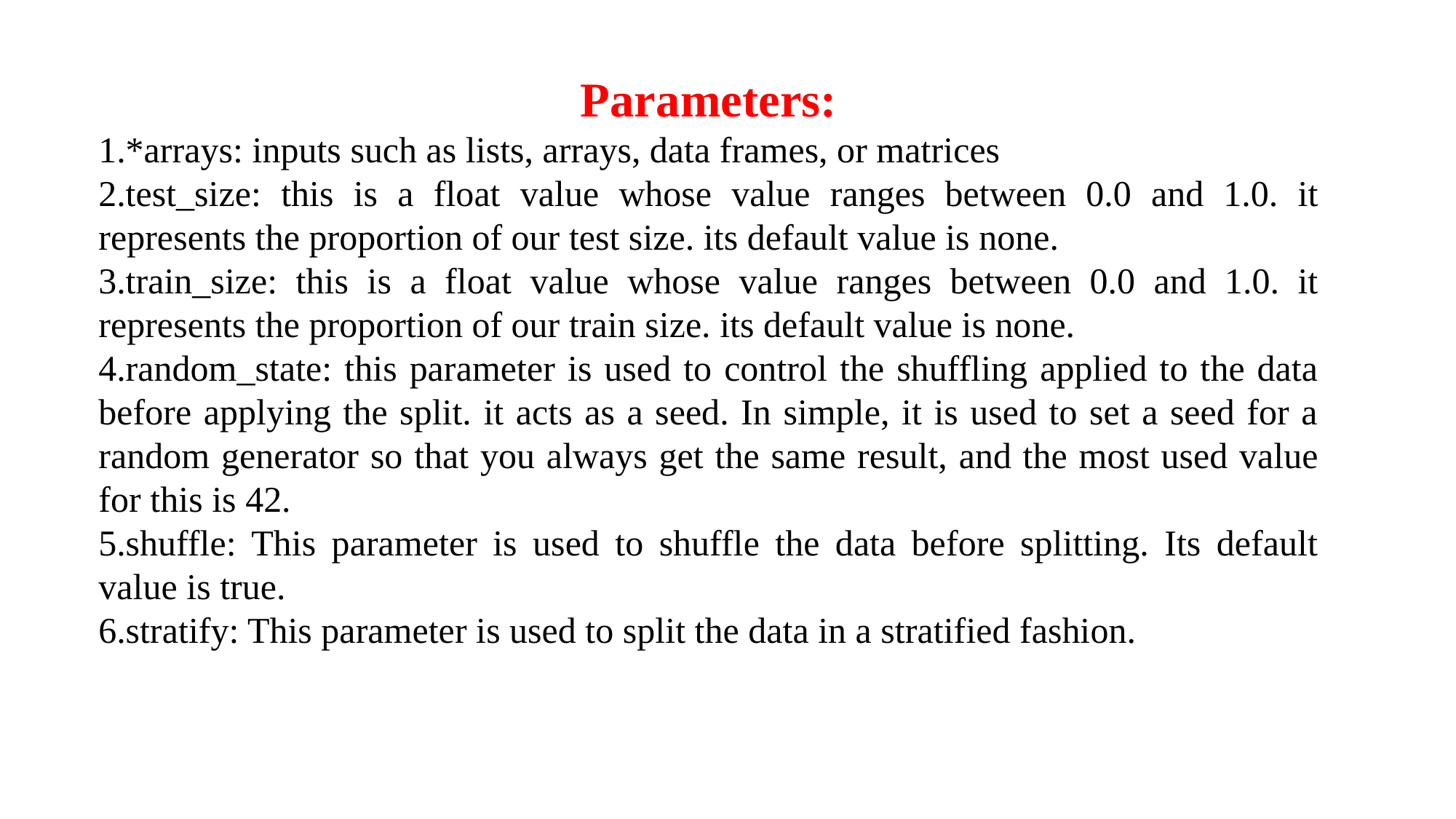

Parameters:
*arrays: inputs such as lists, arrays, data frames, or matrices
test_size: this is a float value whose value ranges between 0.0 and 1.0. it represents the proportion of our test size. its default value is none.
train_size: this is a float value whose value ranges between 0.0 and 1.0. it represents the proportion of our train size. its default value is none.
random_state: this parameter is used to control the shuffling applied to the data before applying the split. it acts as a seed. In simple, it is used to set a seed for a random generator so that you always get the same result, and the most used value for this is 42.
shuffle: This parameter is used to shuffle the data before splitting. Its default value is true.
stratify: This parameter is used to split the data in a stratified fashion.